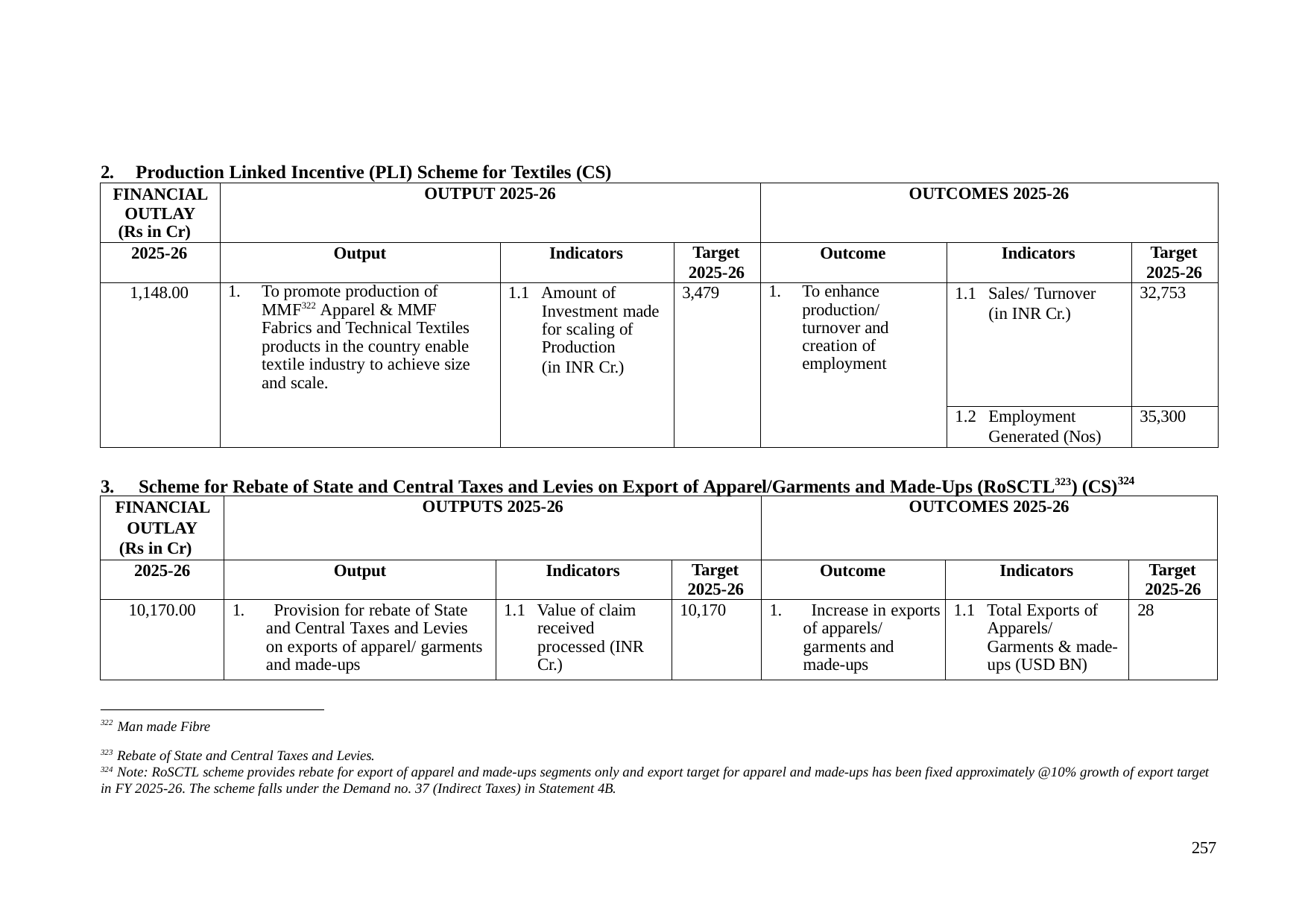

2.	Production Linked Incentive (PLI) Scheme for Textiles (CS)
| FINANCIAL OUTLAY (Rs in Cr) | OUTPUT 2025-26 |  |  | OUTCOMES 2025-26 |  |  |
| --- | --- | --- | --- | --- | --- | --- |
| 2025-26 | Output | Indicators | Target 2025-26 | Outcome | Indicators | Target 2025-26 |
| 1,148.00 | 1. To promote production of MMF322 Apparel & MMF Fabrics and Technical Textiles products in the country enable textile industry to achieve size and scale. | 1.1 Amount of Investment made for scaling of Production (in INR Cr.) | 3,479 | 1. To enhance production/ turnover and creation of employment | 1.1 Sales/ Turnover (in INR Cr.) | 32,753 |
|  |  |  |  |  | 1.2 Employment Generated (Nos) | 35,300 |
3.	Scheme for Rebate of State and Central Taxes and Levies on Export of Apparel/Garments and Made-Ups (RoSCTL323) (CS)324
| FINANCIAL OUTLAY (Rs in Cr) | OUTPUTS 2025-26 |  |  | OUTCOMES 2025-26 |  |  |
| --- | --- | --- | --- | --- | --- | --- |
| 2025-26 | Output | Indicators | Target 2025-26 | Outcome | Indicators | Target 2025-26 |
| 10,170.00 | 1. Provision for rebate of State and Central Taxes and Levies on exports of apparel/ garments and made-ups | 1.1 Value of claim received processed (INR Cr.) | 10,170 | 1. Increase in exports of apparels/ garments and made-ups | 1.1 Total Exports of Apparels/ Garments & made- ups (USD BN) | 28 |

322 Man made Fibre
323 Rebate of State and Central Taxes and Levies.
324 Note: RoSCTL scheme provides rebate for export of apparel and made-ups segments only and export target for apparel and made-ups has been fixed approximately @10% growth of export target in FY 2025-26. The scheme falls under the Demand no. 37 (Indirect Taxes) in Statement 4B.
257